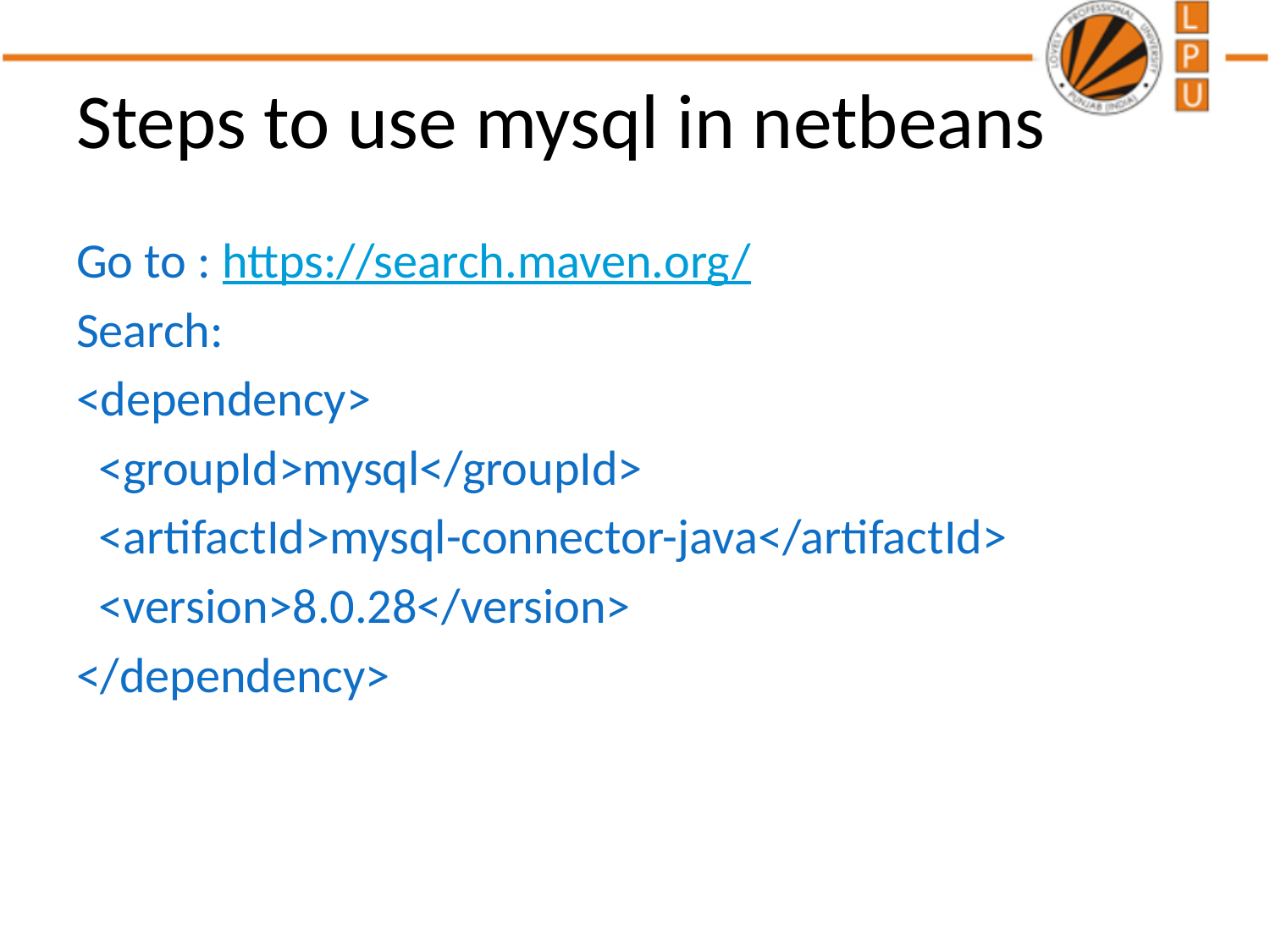

# Steps to use mysql in netbeans

Go to : https://search.maven.org/
Search:
<dependency>
  <groupId>mysql</groupId>
  <artifactId>mysql-connector-java</artifactId>
  <version>8.0.28</version>
</dependency>